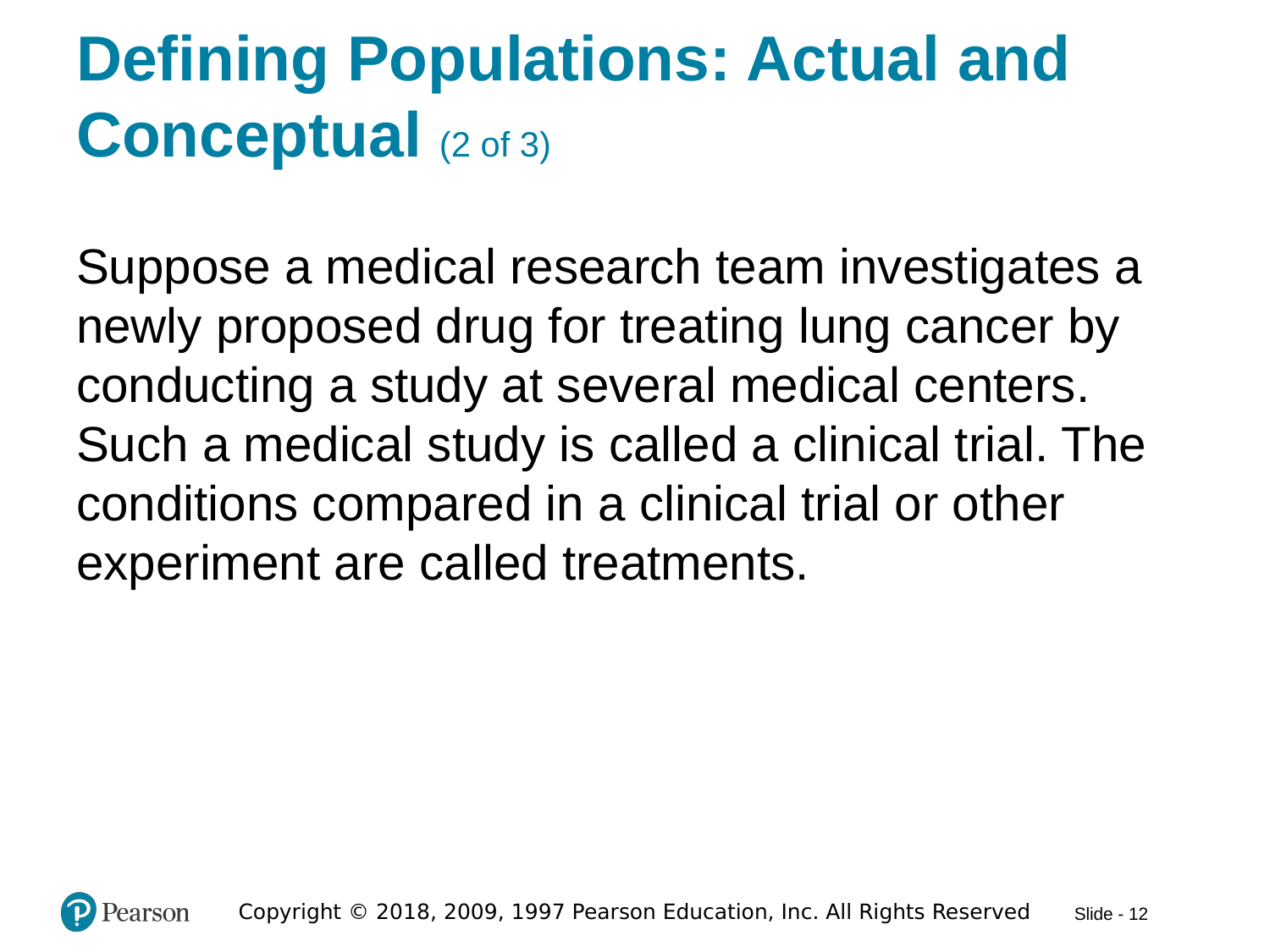

# Defining Populations: Actual and Conceptual (2 of 3)
Suppose a medical research team investigates a newly proposed drug for treating lung cancer by conducting a study at several medical centers. Such a medical study is called a clinical trial. The conditions compared in a clinical trial or other experiment are called treatments.